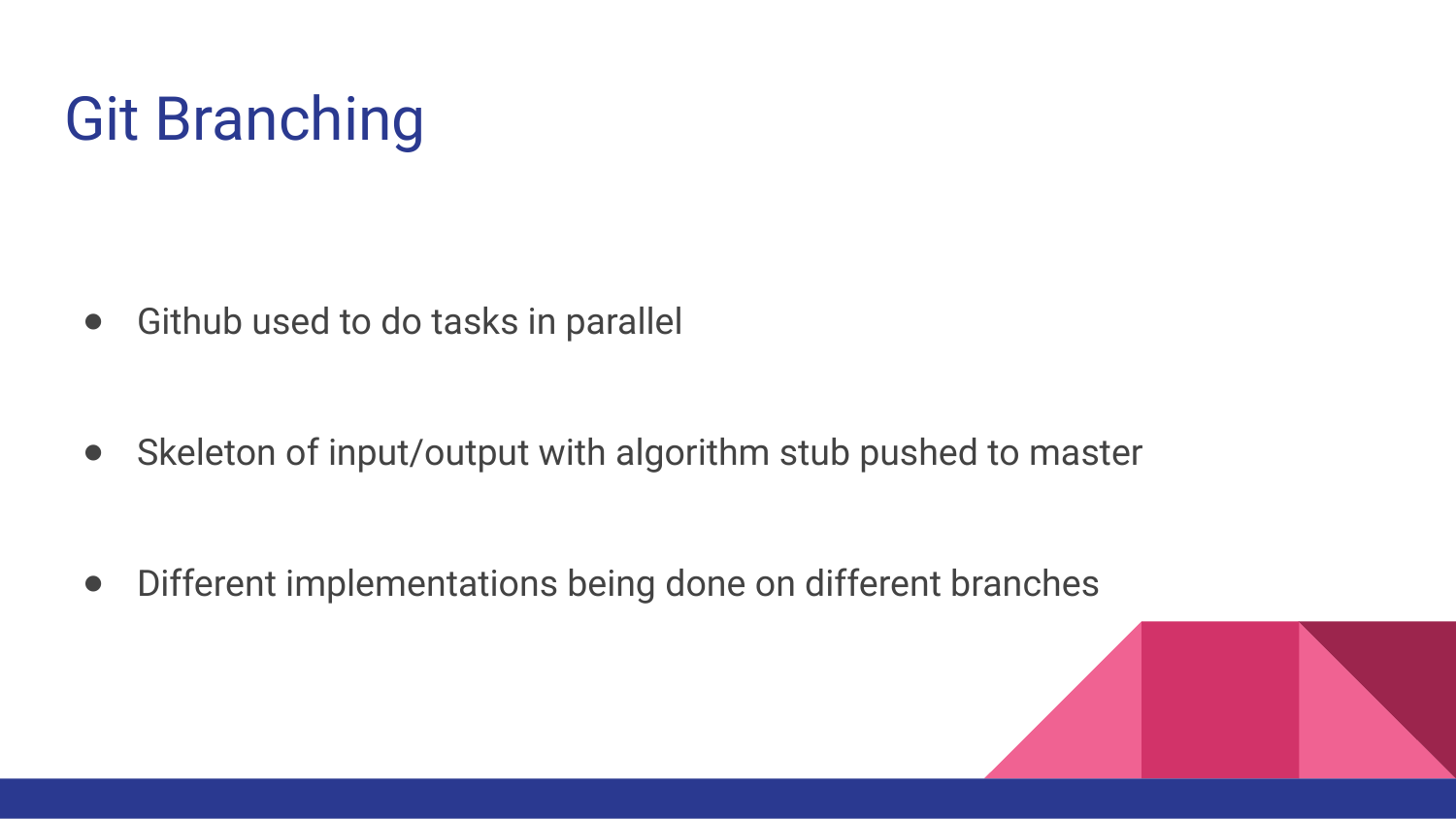

# Git Branching
Github used to do tasks in parallel
Skeleton of input/output with algorithm stub pushed to master
Different implementations being done on different branches